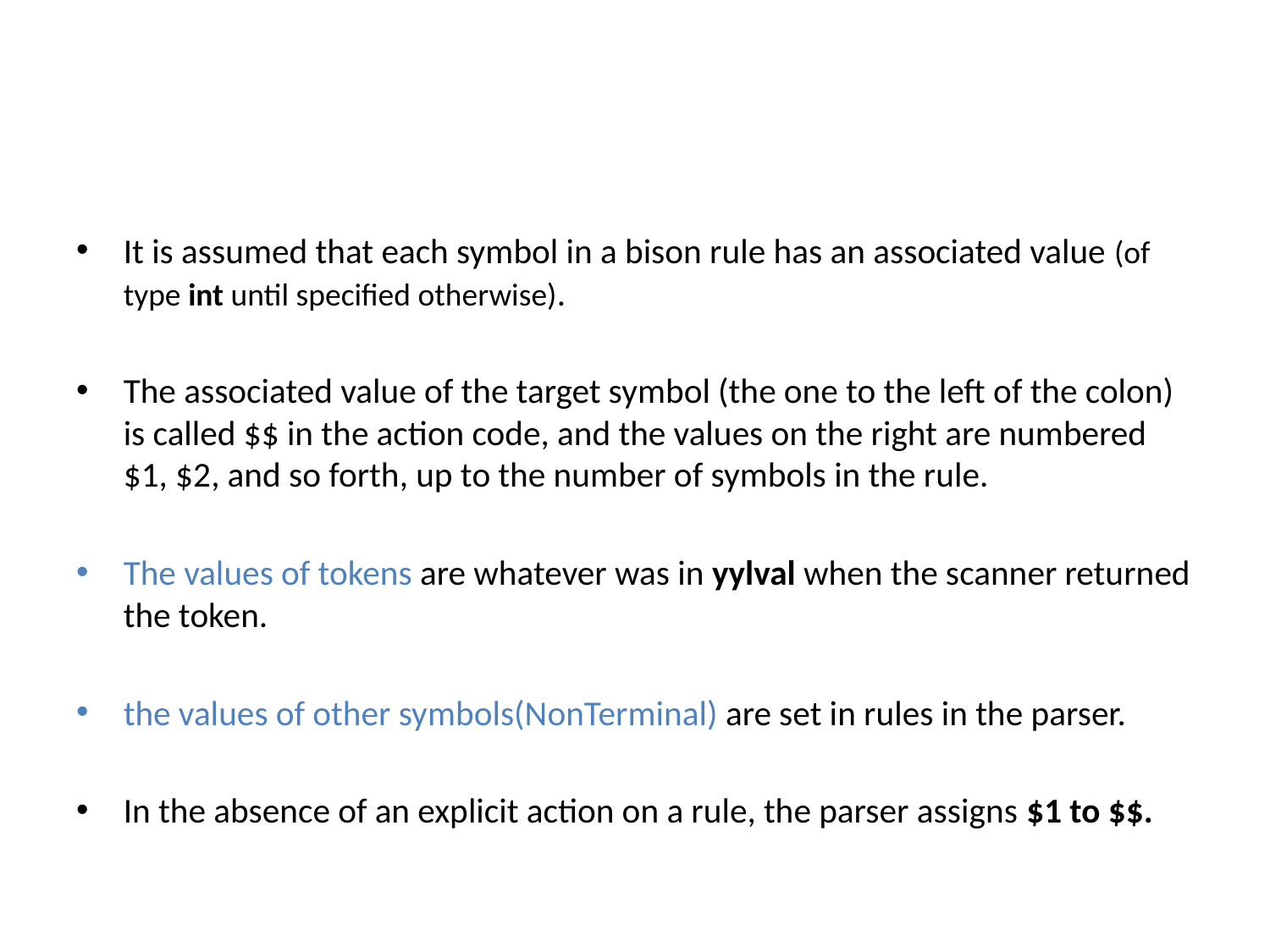

#
It is assumed that each symbol in a bison rule has an associated value (of type int until specified otherwise).

The associated value of the target symbol (the one to the left of the colon) is called $$ in the action code, and the values on the right are numbered $1, $2, and so forth, up to the number of symbols in the rule.

The values of tokens are whatever was in yylval when the scanner returned the token.

the values of other symbols(NonTerminal) are set in rules in the parser.

In the absence of an explicit action on a rule, the parser assigns $1 to $$.